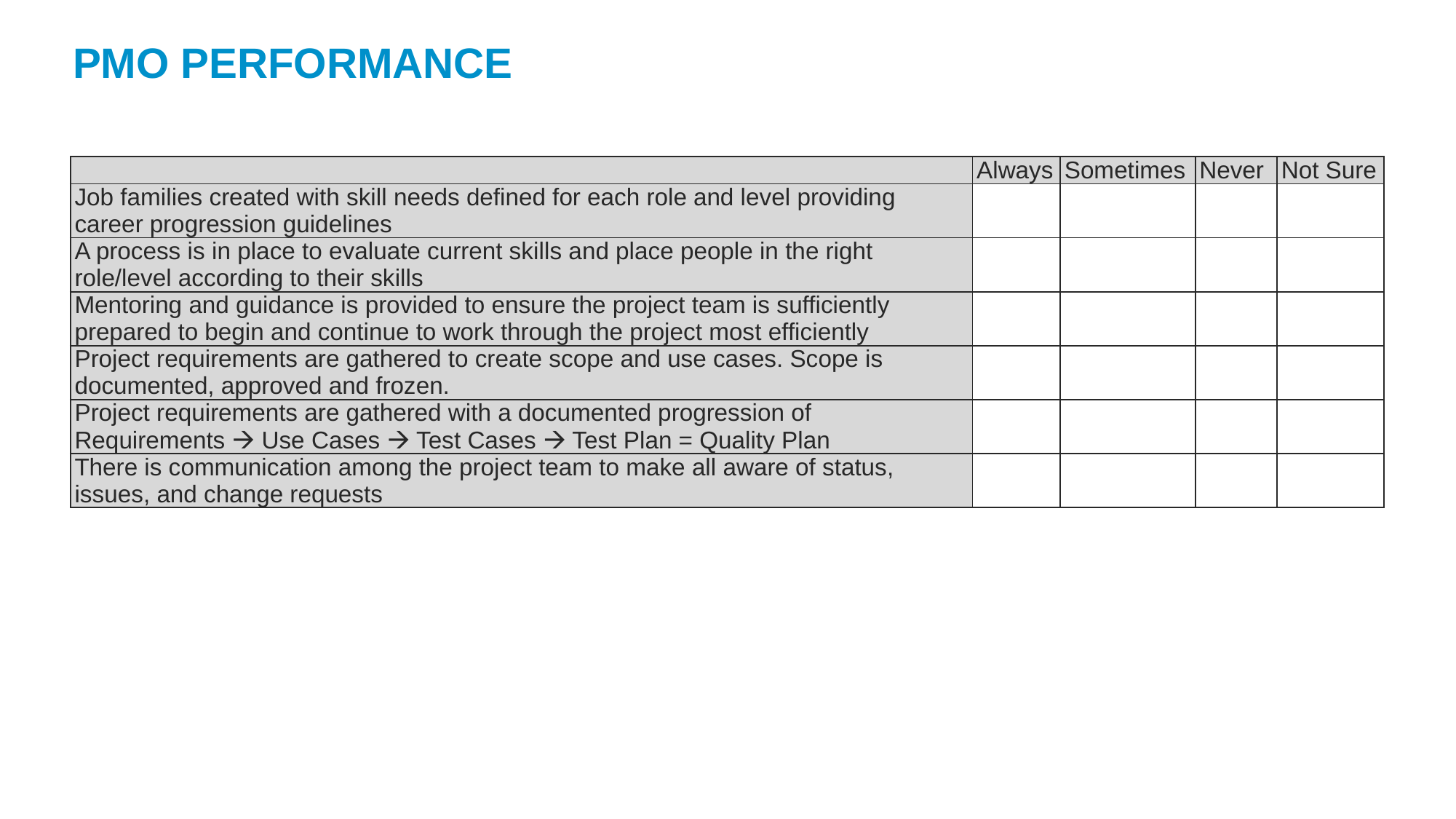

PMO PERFORMANCE
|  | Always | Sometimes | Never | Not Sure |
| --- | --- | --- | --- | --- |
| Job families created with skill needs defined for each role and level providing career progression guidelines |  |  |  |  |
| A process is in place to evaluate current skills and place people in the right role/level according to their skills |  |  |  |  |
| Mentoring and guidance is provided to ensure the project team is sufficiently prepared to begin and continue to work through the project most efficiently |  |  |  |  |
| Project requirements are gathered to create scope and use cases. Scope is documented, approved and frozen. |  |  |  |  |
| Project requirements are gathered with a documented progression of Requirements 🡪 Use Cases 🡪 Test Cases 🡪 Test Plan = Quality Plan |  |  |  |  |
| There is communication among the project team to make all aware of status, issues, and change requests |  |  |  |  |